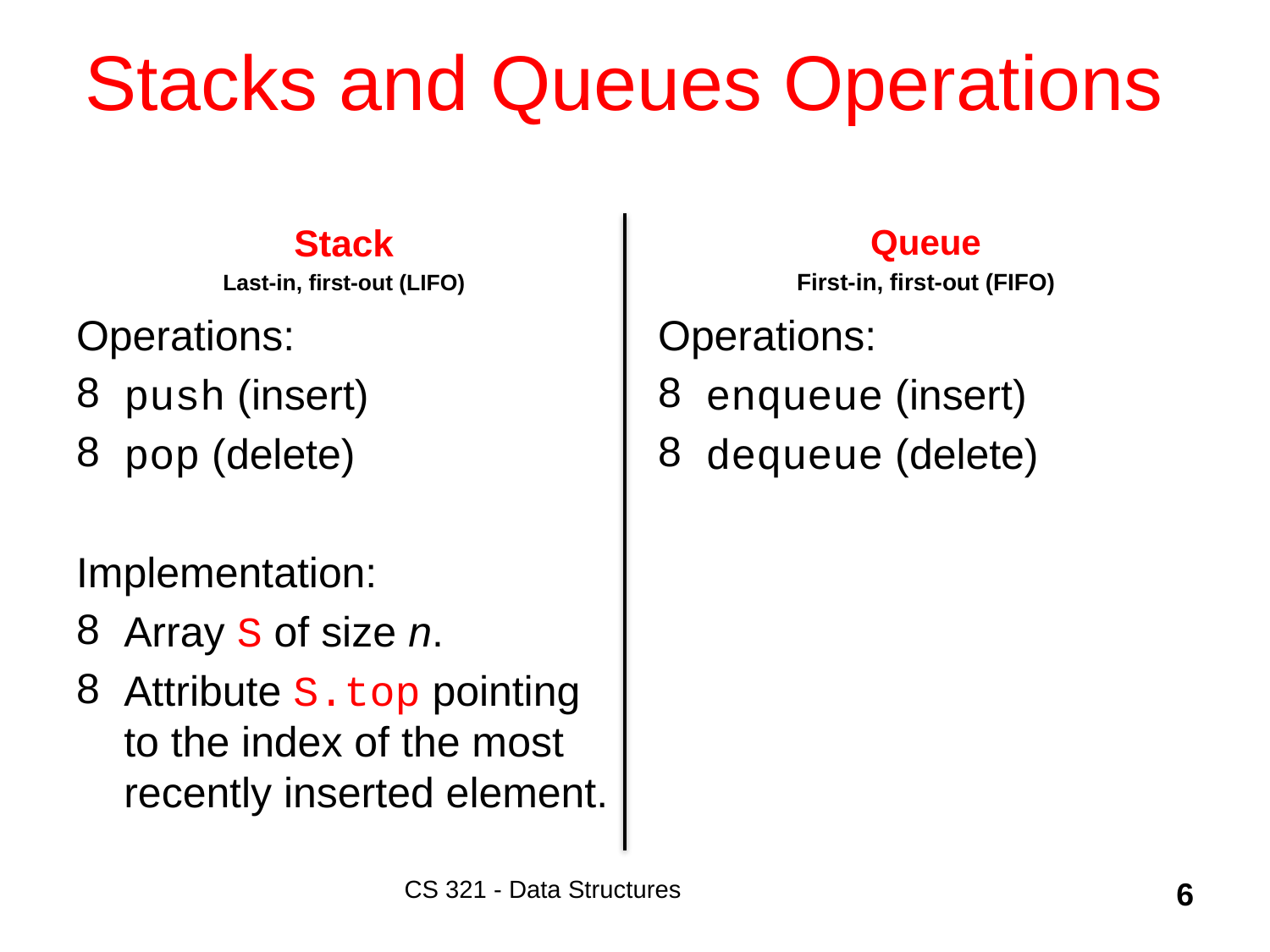

# Stacks and Queues Operations
Stack
Last-in, first-out (LIFO)
Queue
First-in, first-out (FIFO)
Operations:
push (insert)
pop (delete)

Implementation:
Array S of size n.
Attribute S.top pointing to the index of the most recently inserted element.
Operations:
enqueue (insert)
dequeue (delete)

CS 321 - Data Structures
6